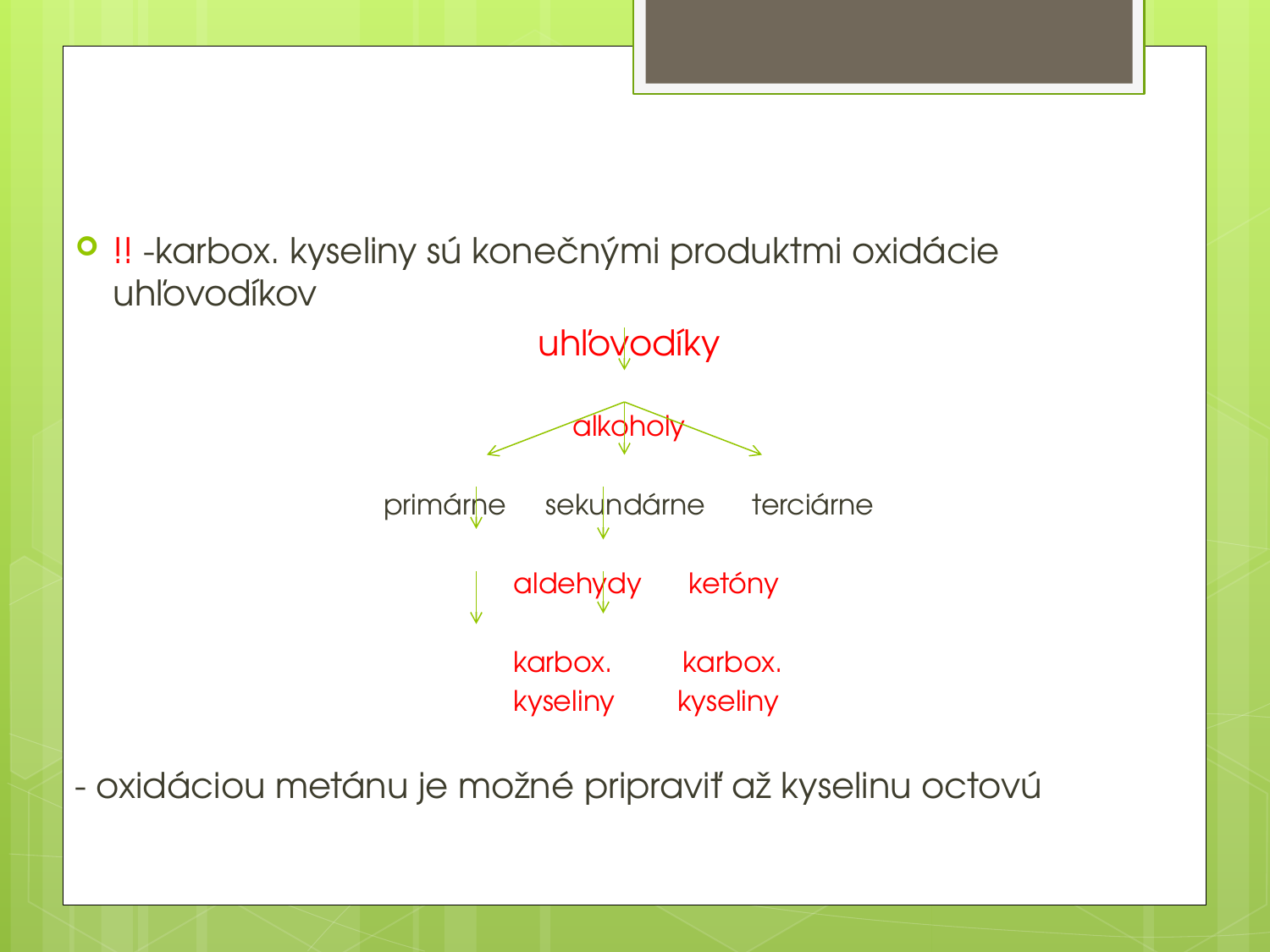

#
!! -karbox. kyseliny sú konečnými produktmi oxidácie uhľovodíkov
uhľovodíky

alkoholy

primárne     sekundárne      terciárne

                                                        aldehydy      ketóny

                                                        karbox.         karbox.
                                                        kyseliny        kyseliny

- oxidáciou metánu je možné pripraviť až kyselinu octovú